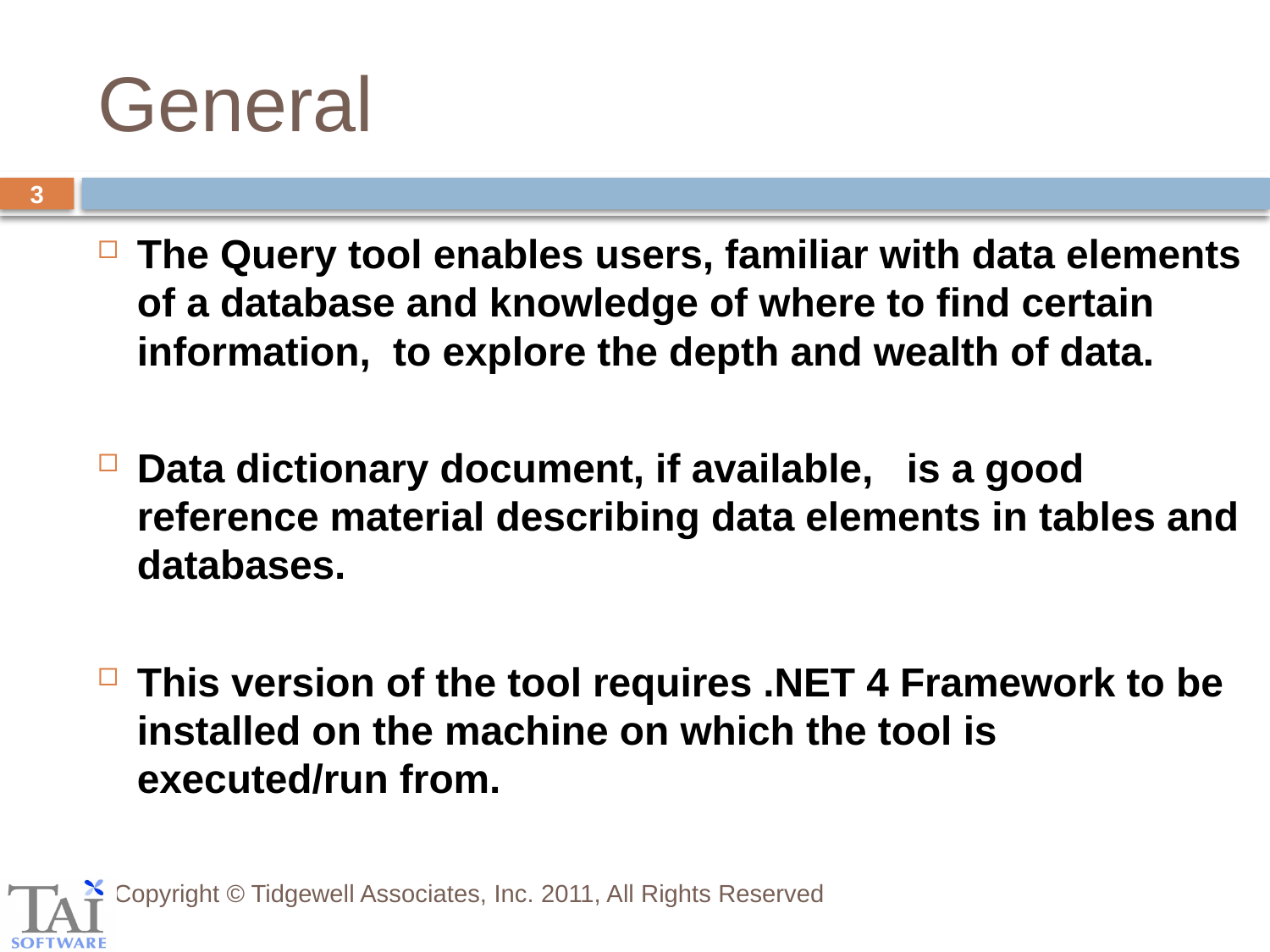

# General
3
The Query tool enables users, familiar with data elements of a database and knowledge of where to find certain information,  to explore the depth and wealth of data.

Data dictionary document, if available,   is a good reference material describing data elements in tables and databases.

This version of the tool requires .NET 4 Framework to be installed on the machine on which the tool is executed/run from.

Copyright © Tidgewell Associates, Inc. 2011, All Rights Reserved